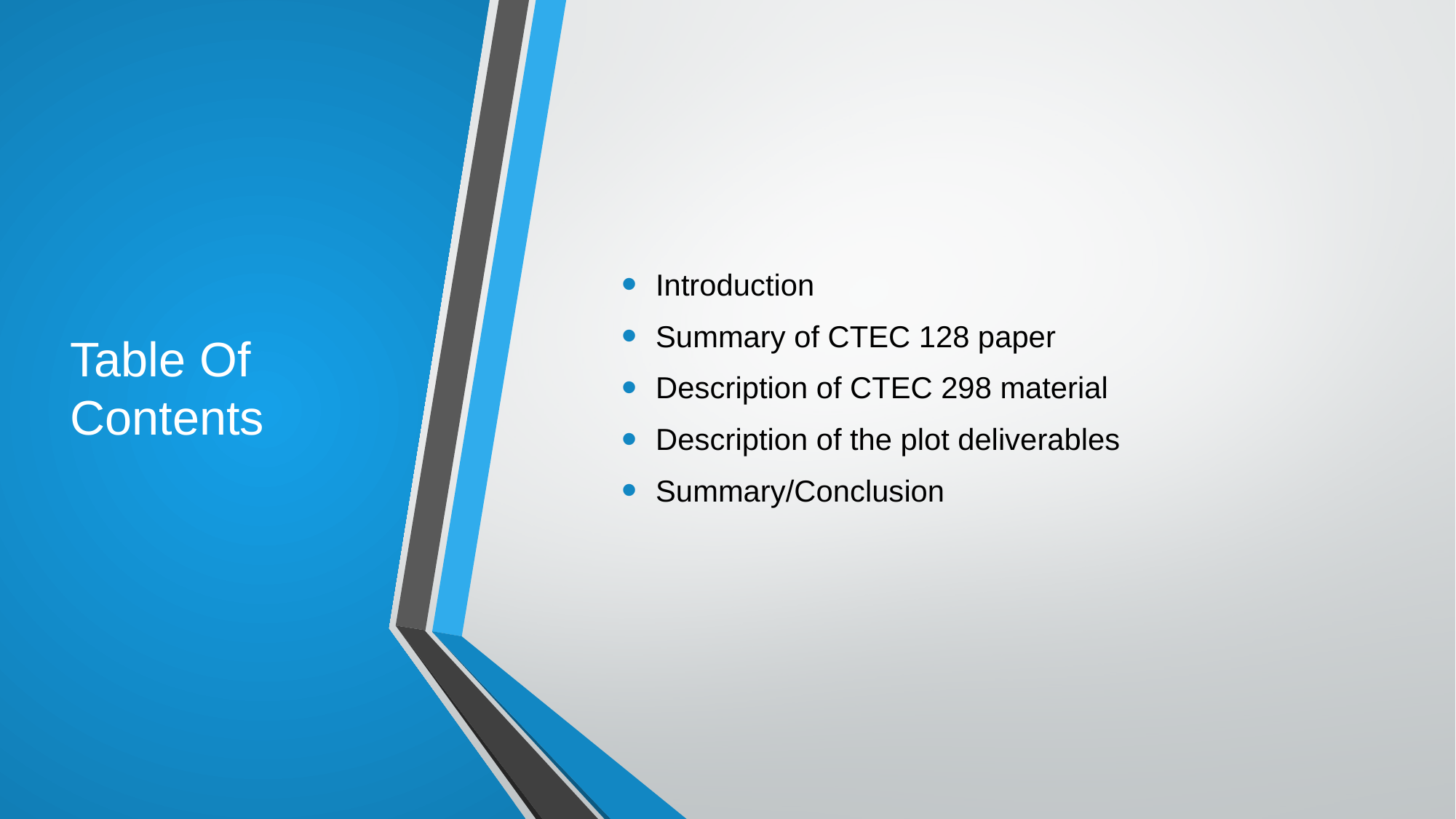

# Table Of Contents
Introduction
Summary of CTEC 128 paper
Description of CTEC 298 material
Description of the plot deliverables
Summary/Conclusion